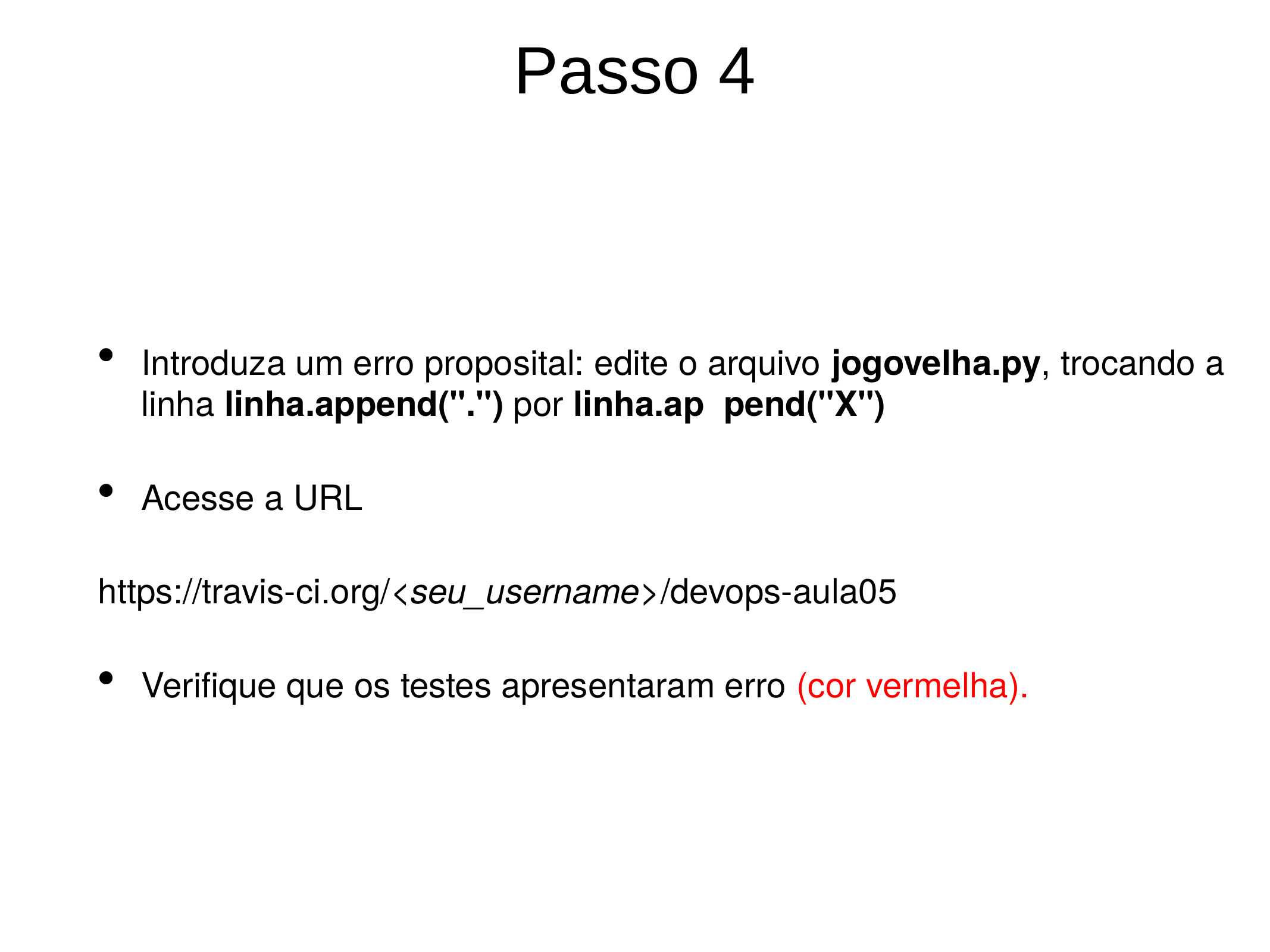

# Passo 4
Introduza um erro proposital: edite o arquivo jogovelha.py, trocando a linha linha.append(".") por linha.ap  pend("X")
Acesse a URL
https://travis-ci.org/<seu_username>/devops-aula05
Verifique que os testes apresentaram erro (cor vermelha).